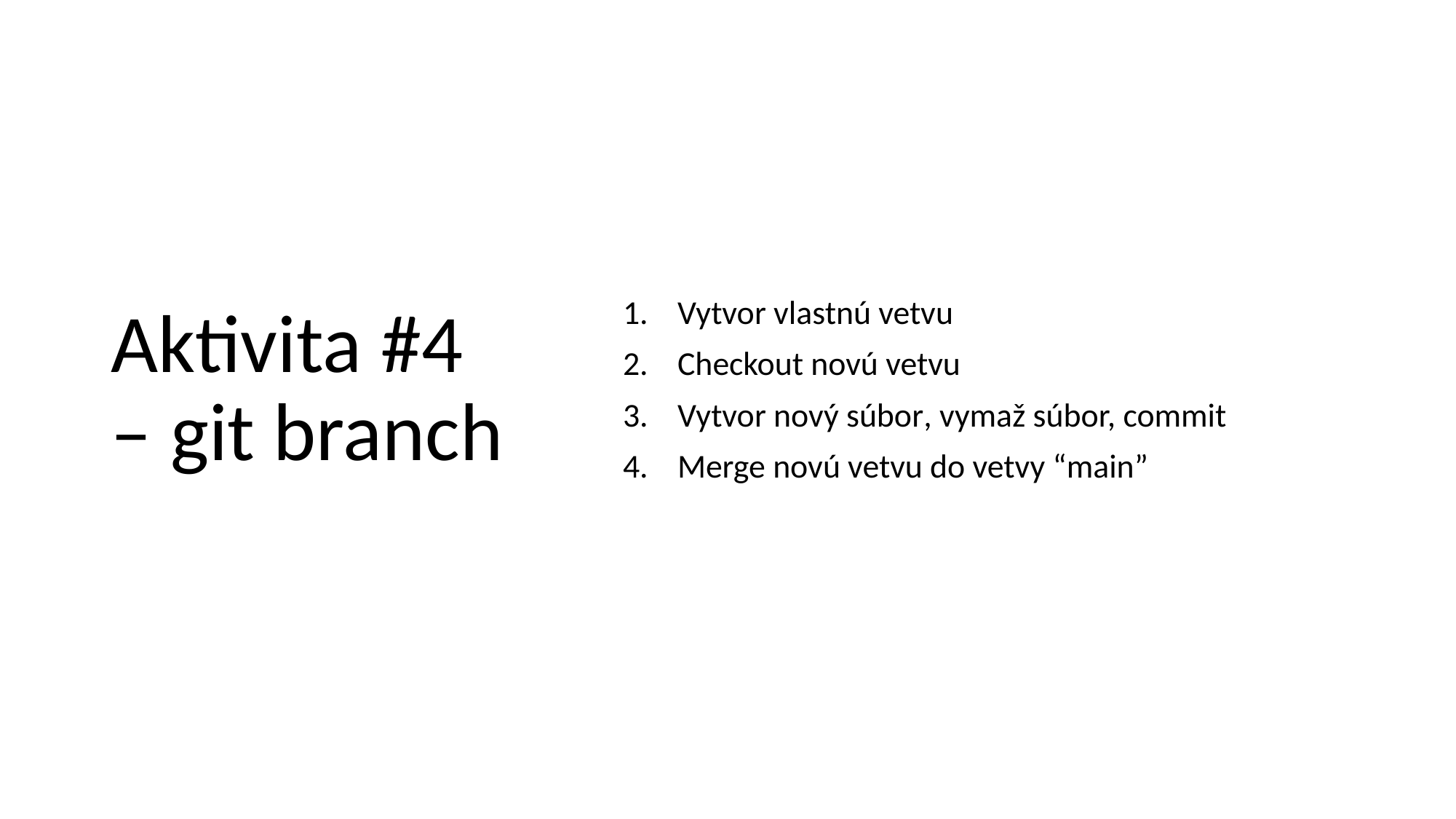

# Aktivita #4 – git branch
Vytvor vlastnú vetvu
Checkout novú vetvu
Vytvor nový súbor, vymaž súbor, commit
Merge novú vetvu do vetvy “main”